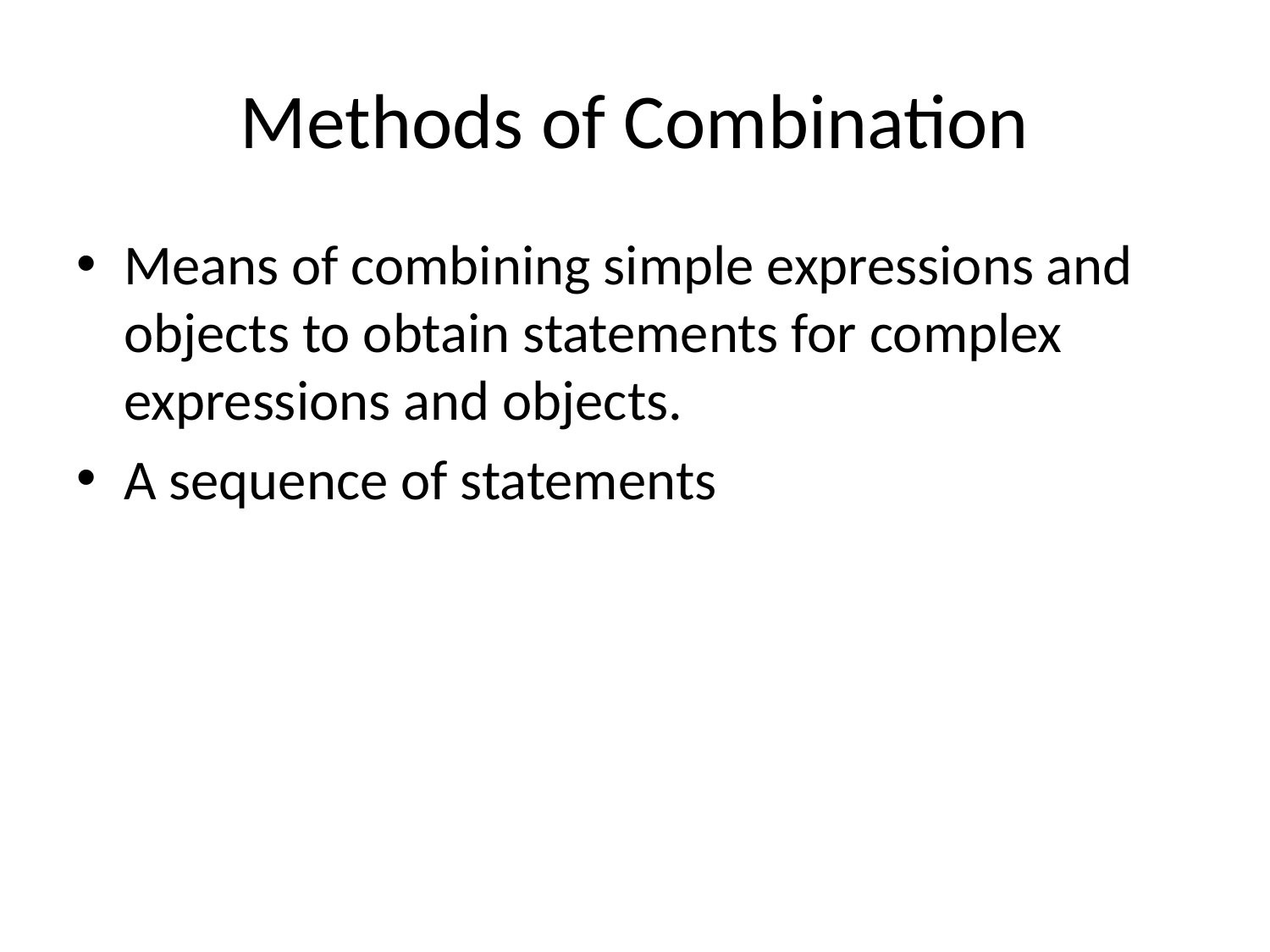

# Methods of Combination
Means of combining simple expressions and objects to obtain statements for complex expressions and objects.
A sequence of statements